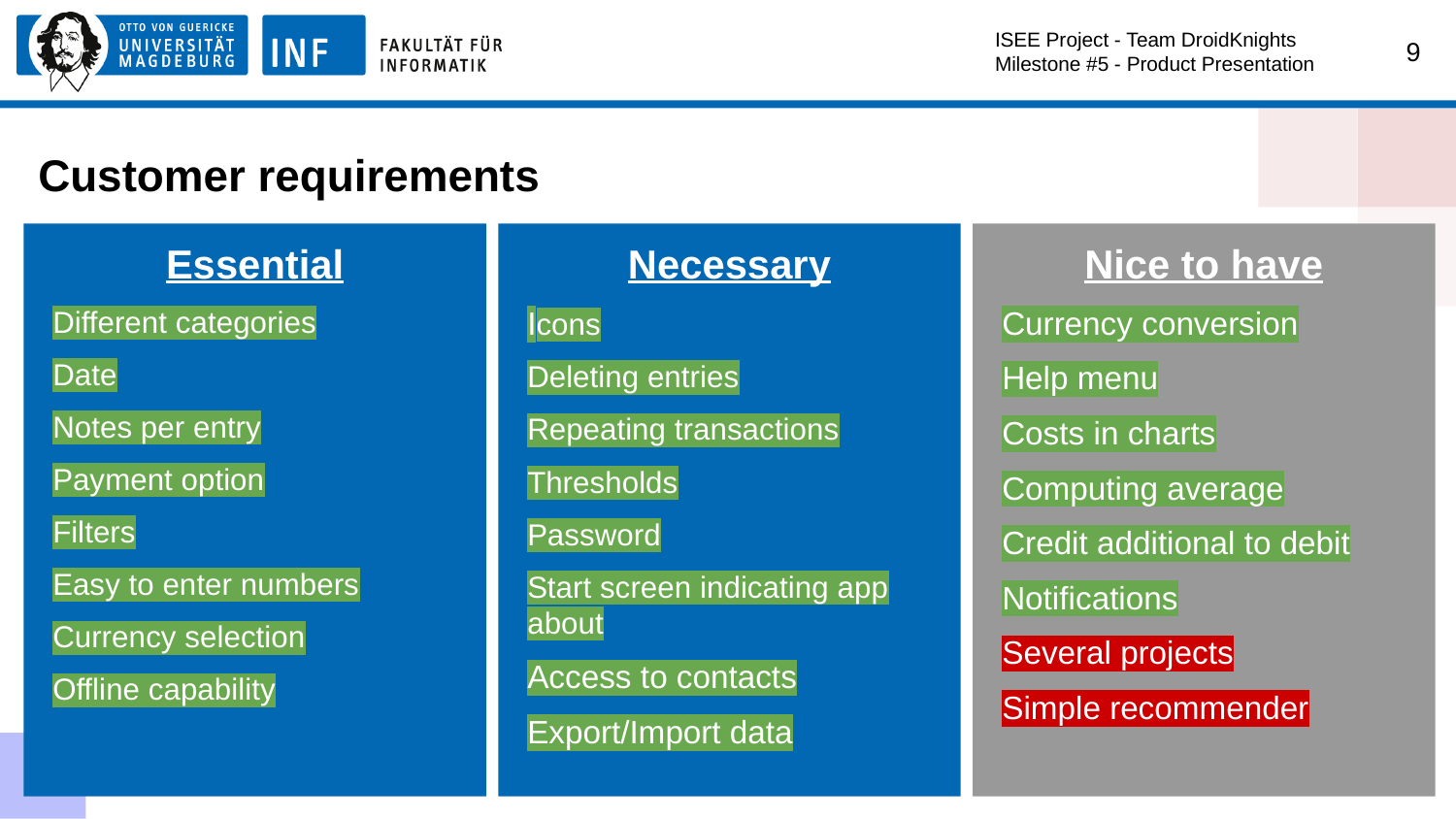

ISEE Project - Team DroidKnights
Milestone #5 - Product Presentation
9
# Customer requirements
Necessary
Icons
Deleting entries
Repeating transactions
Thresholds
Password
Start screen indicating app about
Access to contacts
Export/Import data
Nice to have
Currency conversion
Help menu
Costs in charts
Computing average
Credit additional to debit
Notifications
Several projects
Simple recommender
Essential
Different categories
Date
Notes per entry
Payment option
Filters
Easy to enter numbers
Currency selection
Offline capability